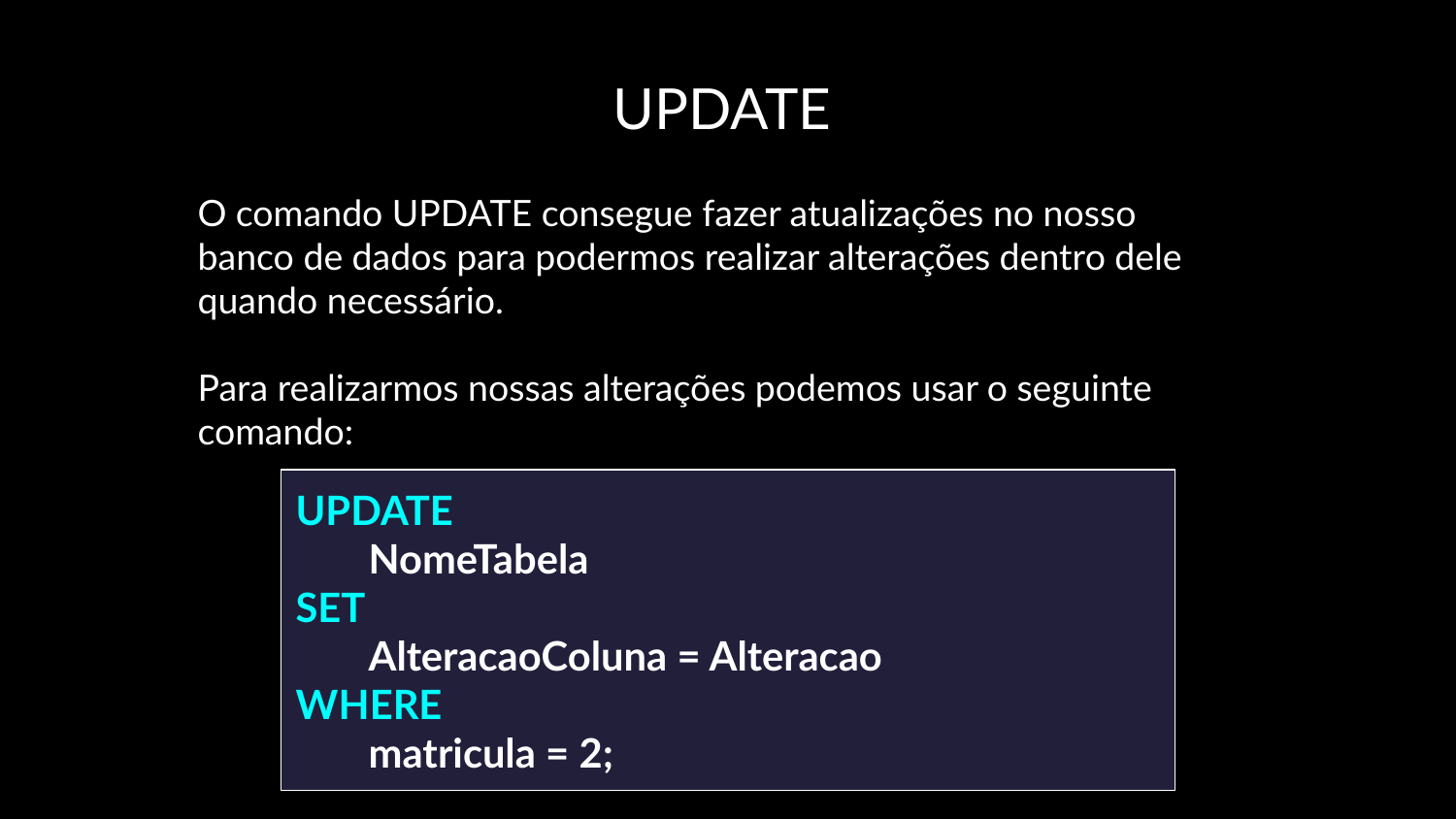

UPDATE
O comando UPDATE consegue fazer atualizações no nosso banco de dados para podermos realizar alterações dentro dele quando necessário.

Para realizarmos nossas alterações podemos usar o seguinte comando:
UPDATE
NomeTabela
SET
AlteracaoColuna = Alteracao
WHERE
matricula = 2;